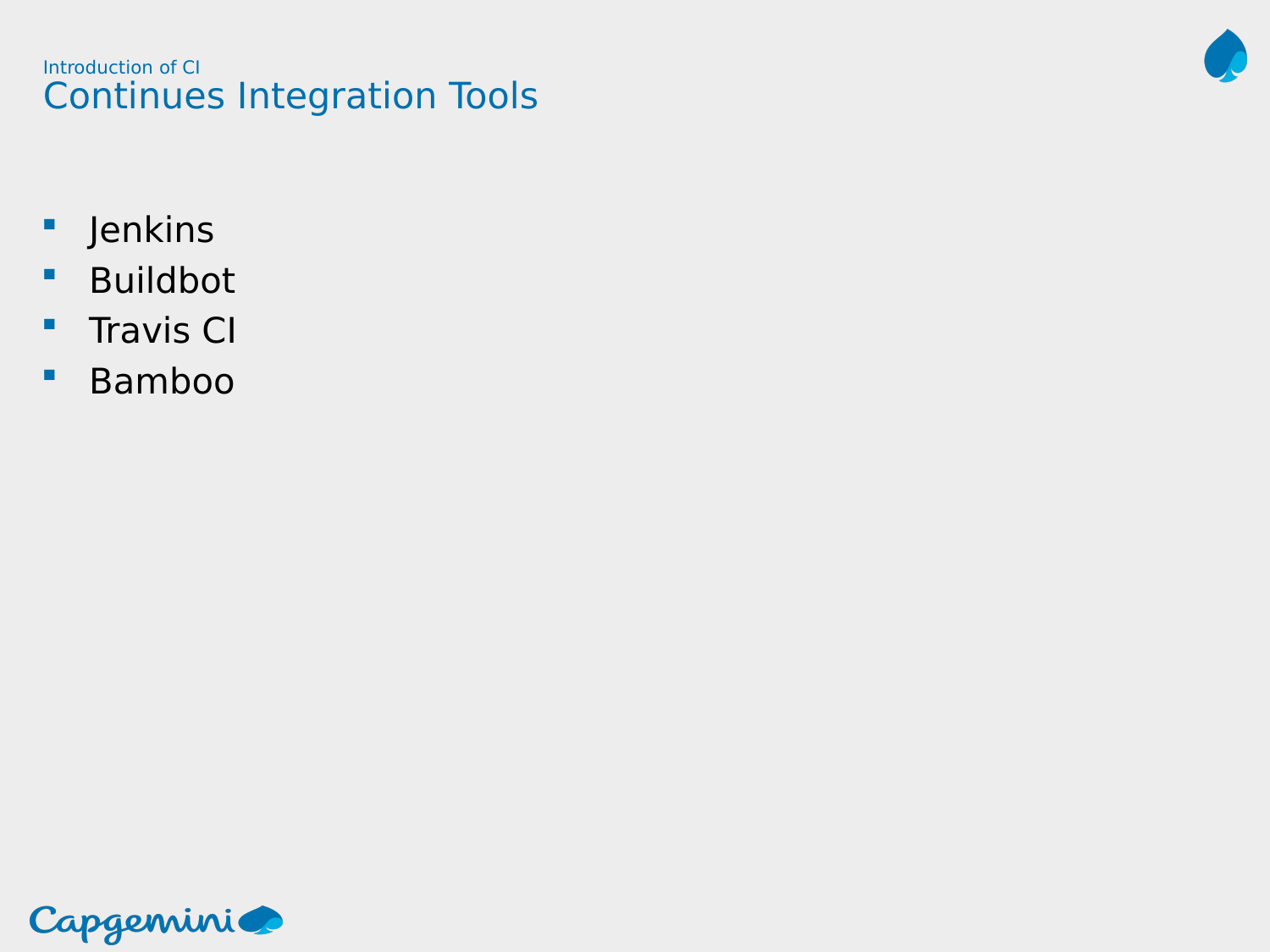

# Introduction of CI Continues Integration Tools
Jenkins
Buildbot
Travis CI
Bamboo